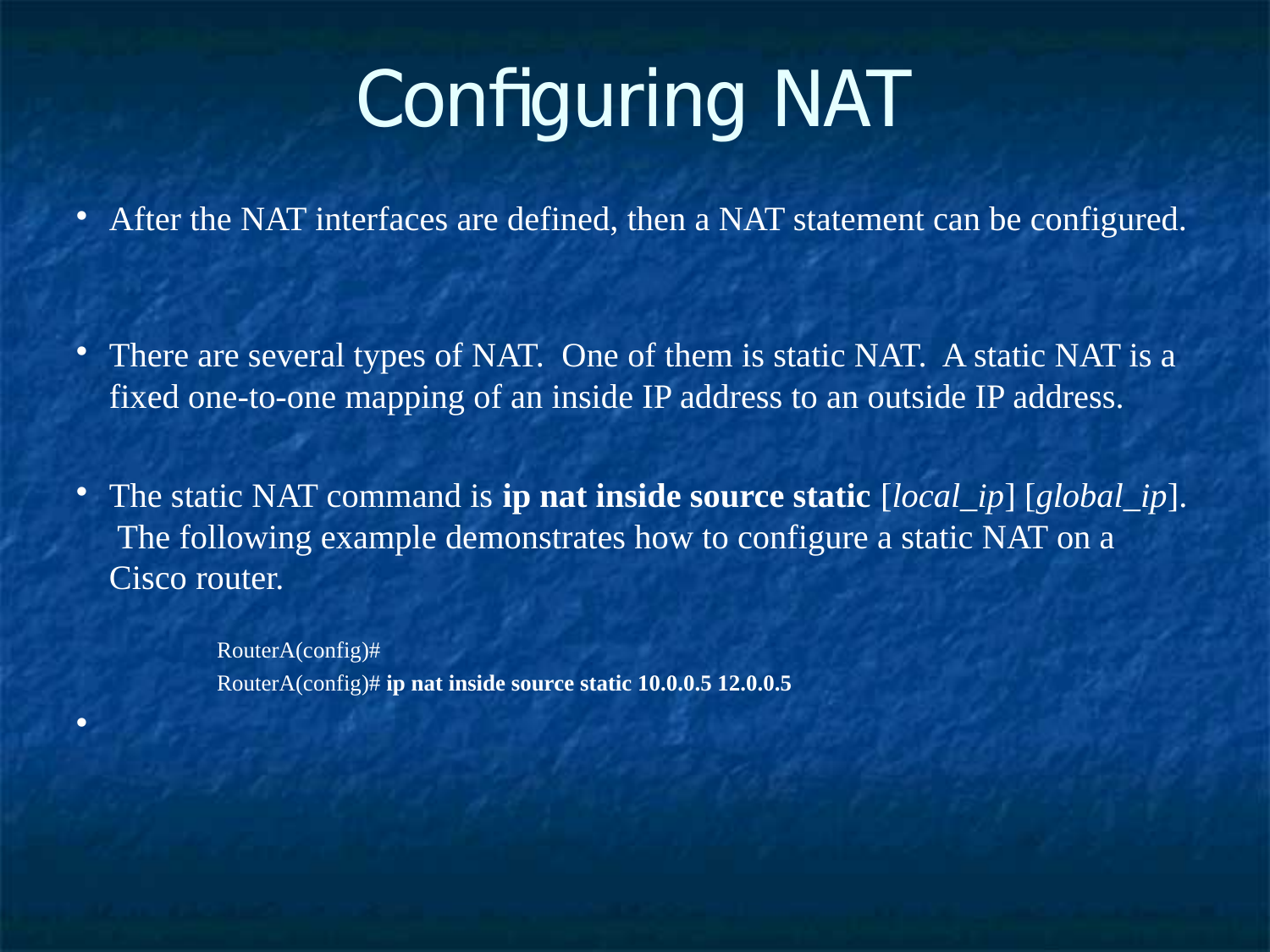

Configuring NAT
After the NAT interfaces are defined, then a NAT statement can be configured.

There are several types of NAT.  One of them is static NAT.  A static NAT is a fixed one-to-one mapping of an inside IP address to an outside IP address.

The static NAT command is ip nat inside source static [local_ip] [global_ip].  The following example demonstrates how to configure a static NAT on a Cisco router.

RouterA(config)#
RouterA(config)# ip nat inside source static 10.0.0.5 12.0.0.5